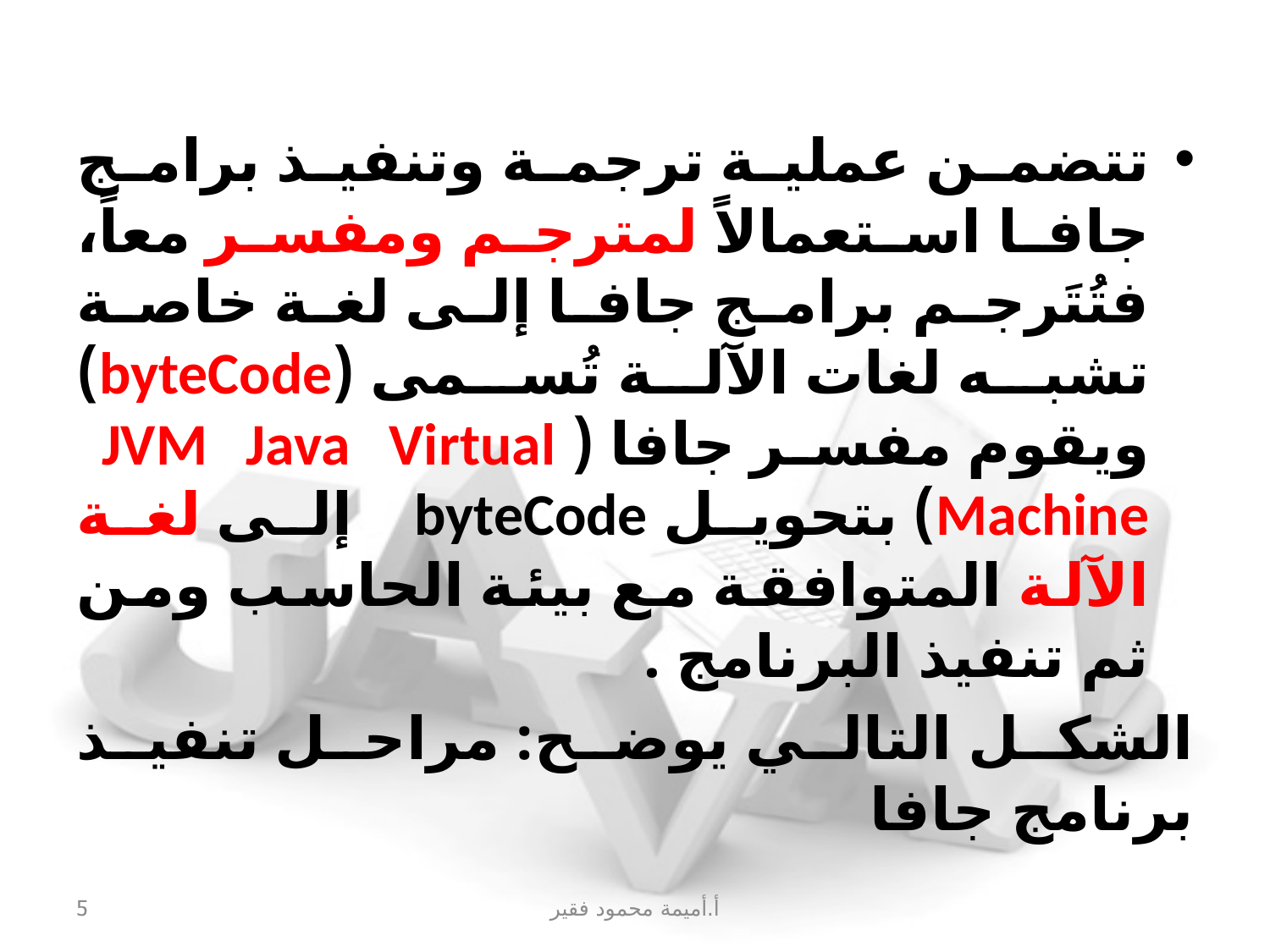

تتضمن عملية ترجمة وتنفيذ برامج جافا استعمالاً لمترجم ومفسر معاً، فتُتَرجم برامج جافا إلى لغة خاصة تشبه لغات الآلة تُسمى (byteCode) ويقوم مفسر جافا ( JVM Java Virtual Machine) بتحويل byteCode    إلى لغة الآلة المتوافقة مع بيئة الحاسب ومن ثم تنفيذ البرنامج .
الشكل التالي يوضح: مراحل تنفيذ برنامج جافا
5
أ.أميمة محمود فقير